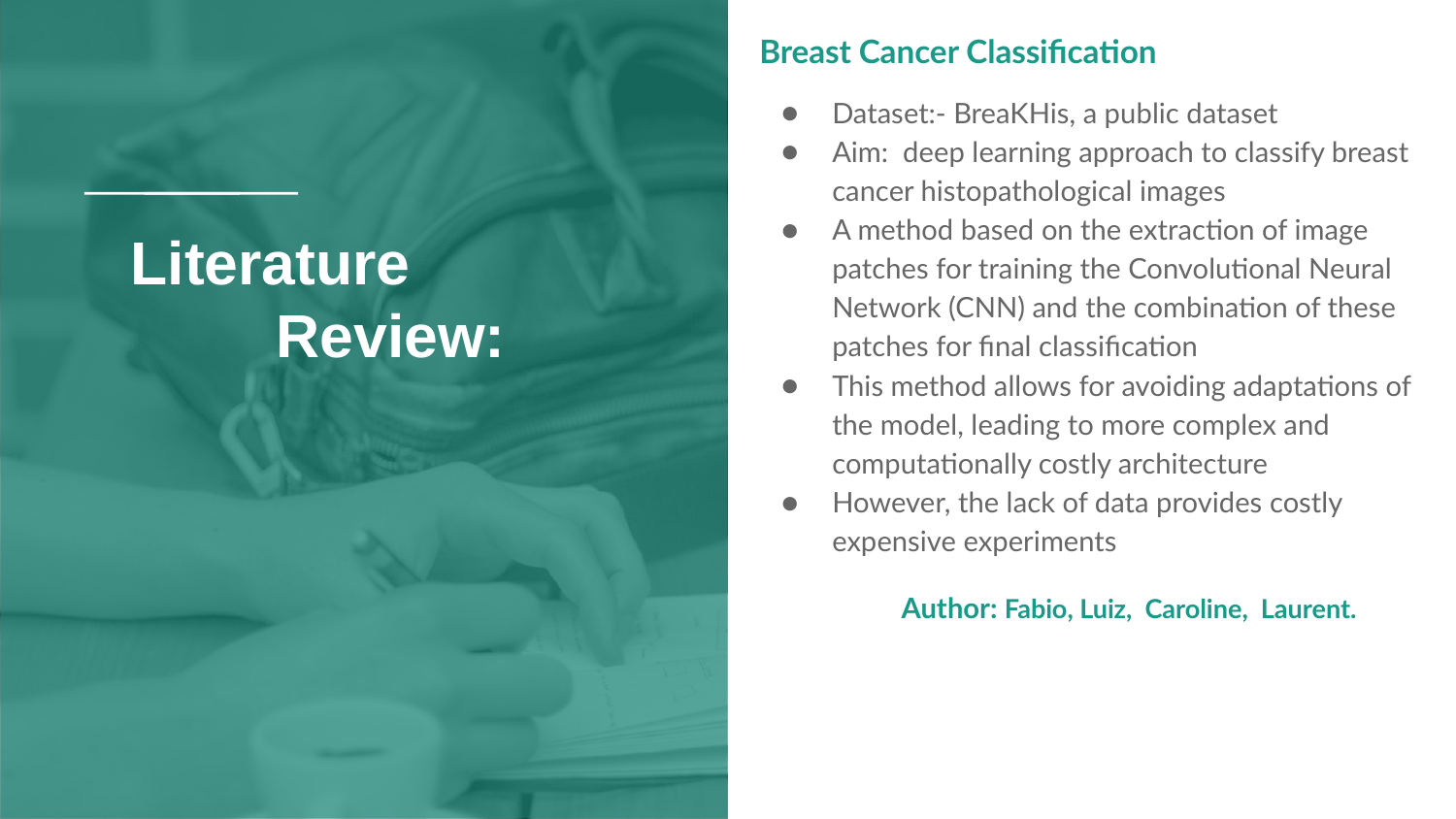

Breast Cancer Classification
Dataset:- BreaKHis, a public dataset
Aim:  deep learning approach to classify breast cancer histopathological images
A method based on the extraction of image patches for training the Convolutional Neural Network (CNN) and the combination of these patches for ﬁnal classiﬁcation
This method allows for avoiding adaptations of the model, leading to more complex and computationally costly architecture
However, the lack of data provides costly expensive experiments
Author: Fabio, Luiz,  Caroline,  Laurent.

# Literature
 	Review: